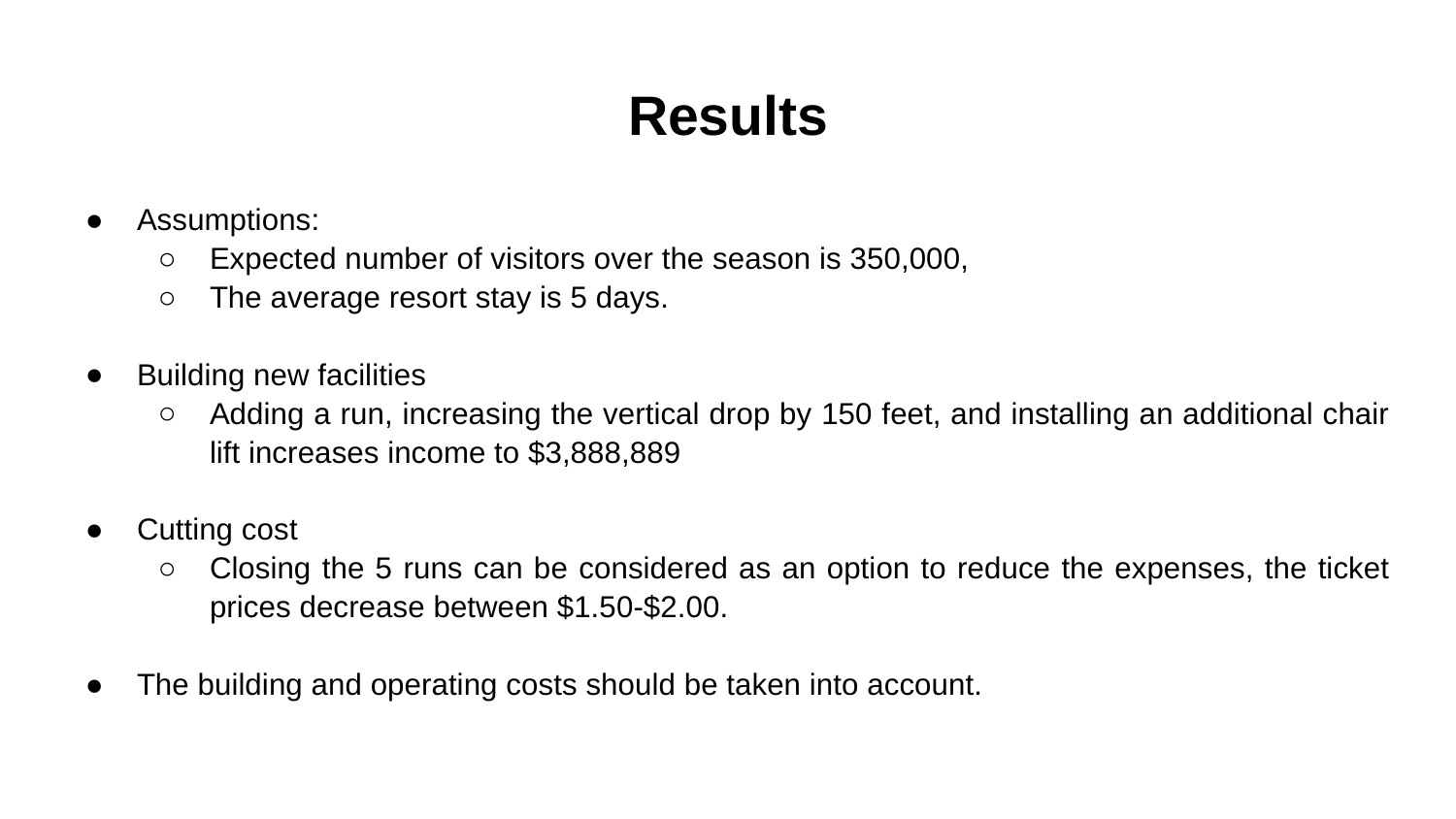

# Results
Assumptions:
Expected number of visitors over the season is 350,000,
The average resort stay is 5 days.

Building new facilities
Adding a run, increasing the vertical drop by 150 feet, and installing an additional chair lift increases income to $3,888,889

Cutting cost
Closing the 5 runs can be considered as an option to reduce the expenses, the ticket prices decrease between $1.50-$2.00.

The building and operating costs should be taken into account.